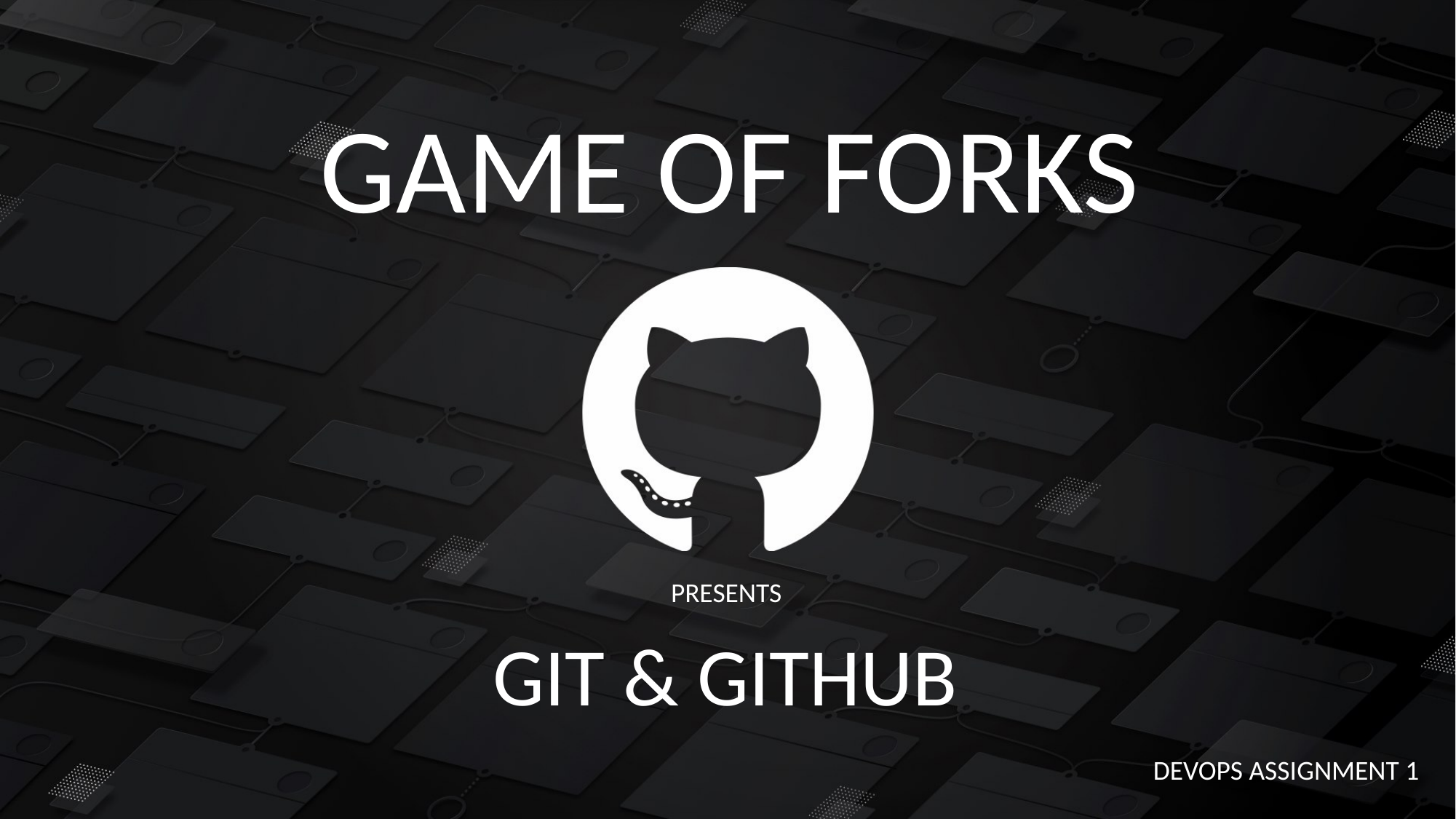

GAME OF FORKS
PRESENTS
GIT & GITHUB
DEVOPS ASSIGNMENT 1